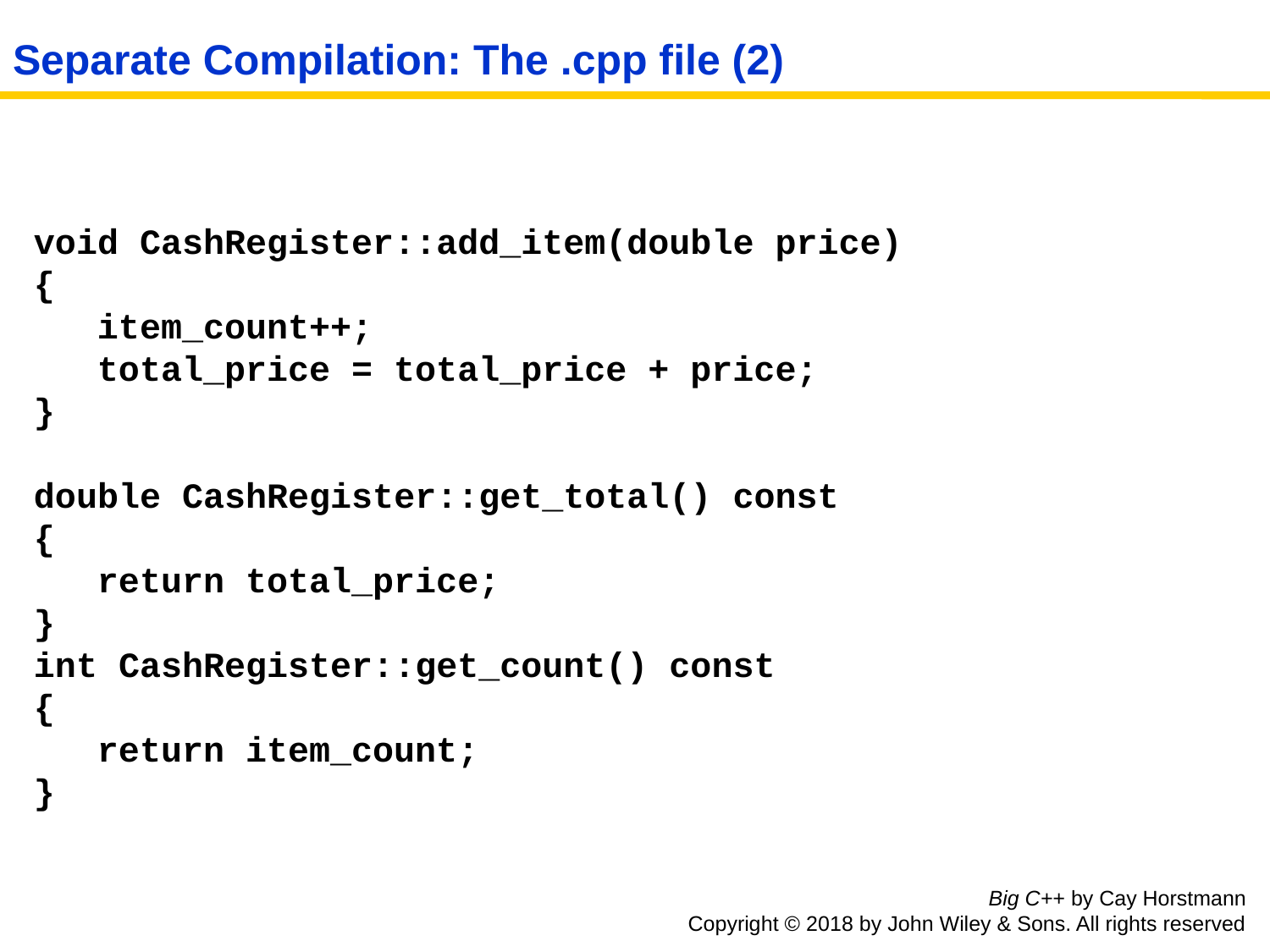

# Separate Compilation: The .cpp file (2)

void CashRegister::add_item(double price)
{
   item_count++;
   total_price = total_price + price;
}

double CashRegister::get_total() const
{
   return total_price;
}
int CashRegister::get_count() const
{
   return item_count;
}
Big C++ by Cay Horstmann
Copyright © 2018 by John Wiley & Sons. All rights reserved